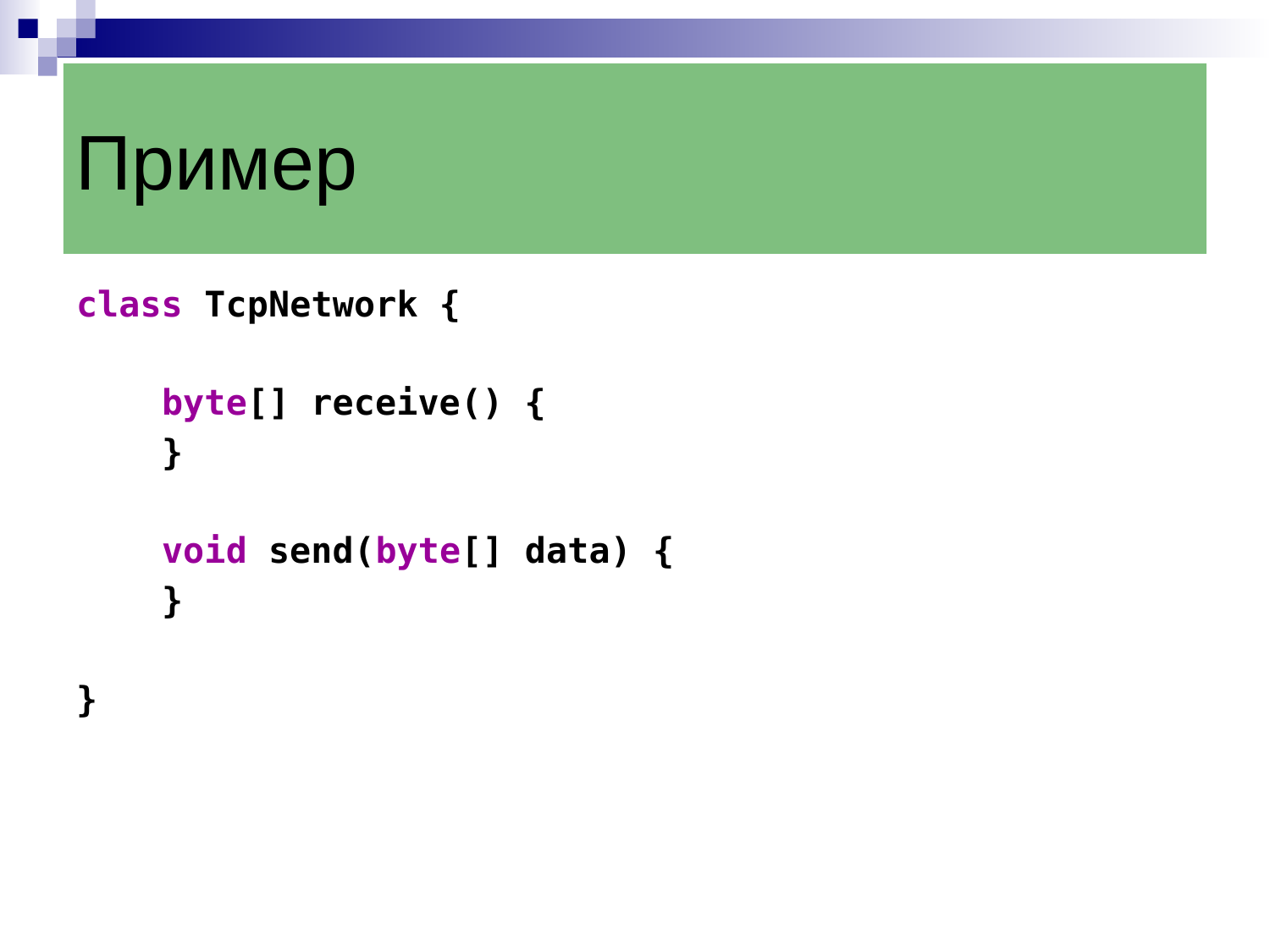

Пример
class TcpNetwork {

    byte[] receive() {
    }

    void send(byte[] data) {
    }

}